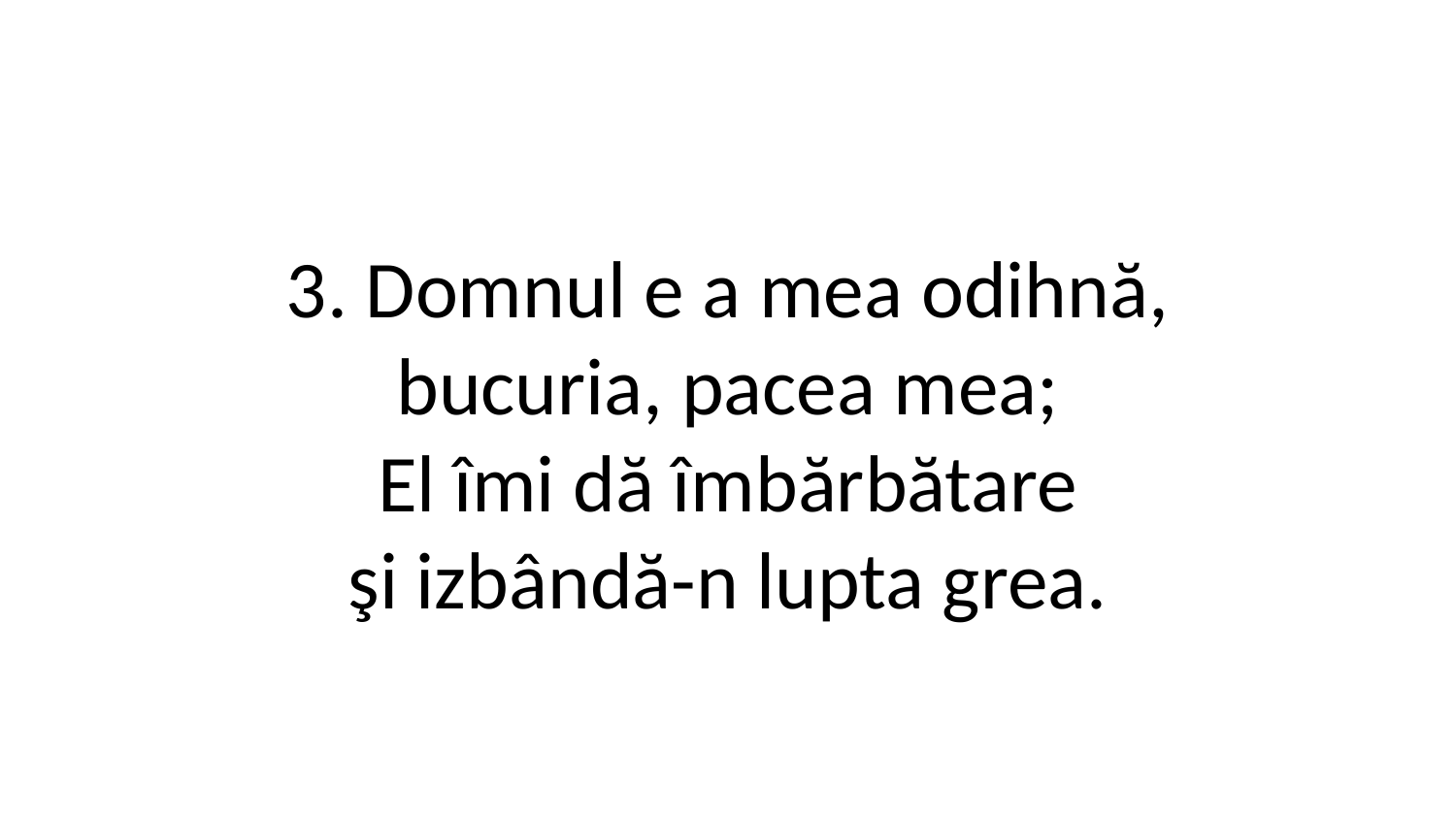

3. Domnul e a mea odihnă,
bucuria, pacea mea;
El îmi dă îmbărbătare
şi izbândă-n lupta grea.